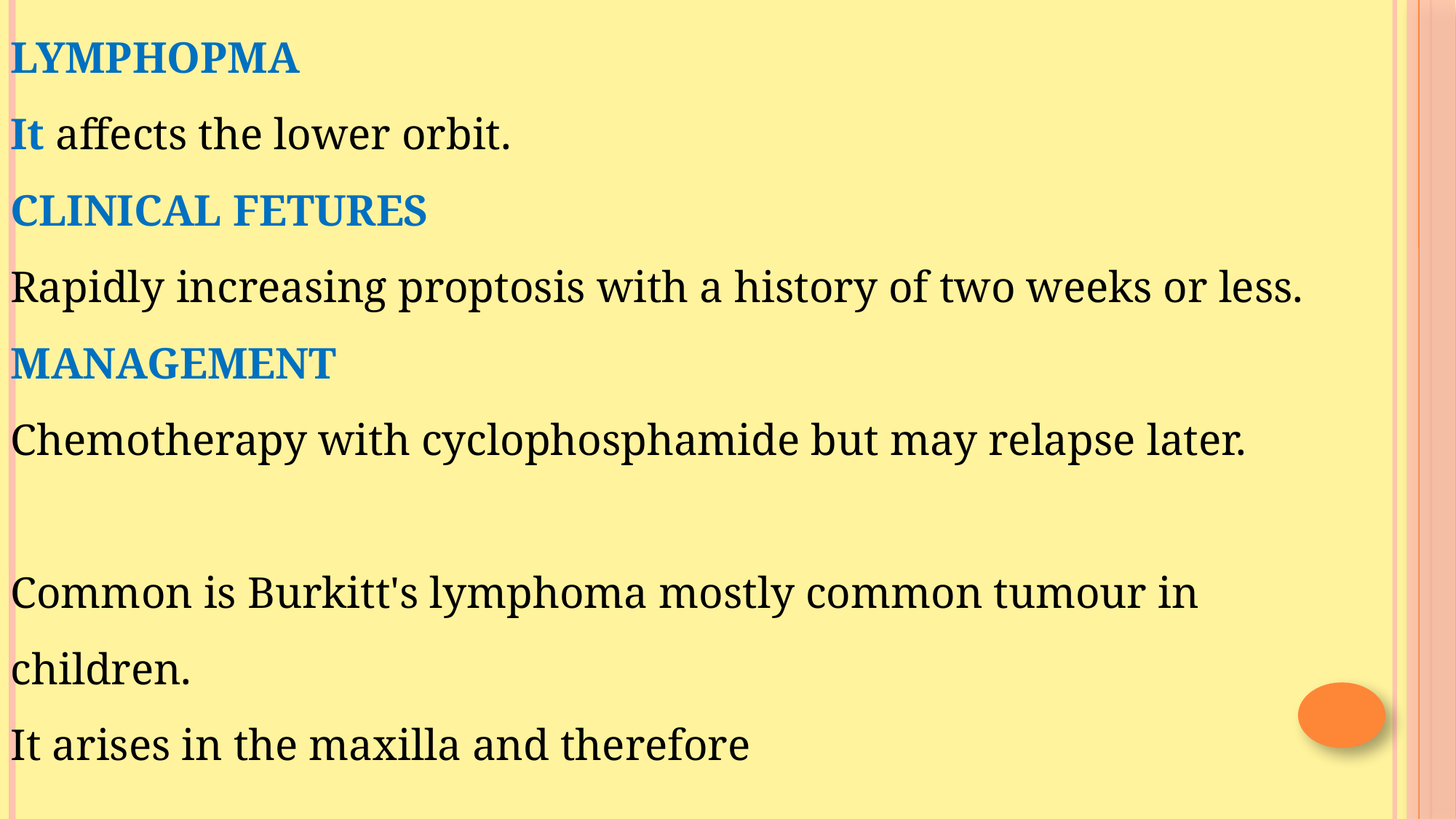

LYMPHOPMA
It affects the lower orbit.
CLINICAL FETURES
Rapidly increasing proptosis with a history of two weeks or less.
MANAGEMENT
Chemotherapy with cyclophosphamide but may relapse later.

Common is Burkitt's lymphoma mostly common tumour in children.
It arises in the maxilla and therefore